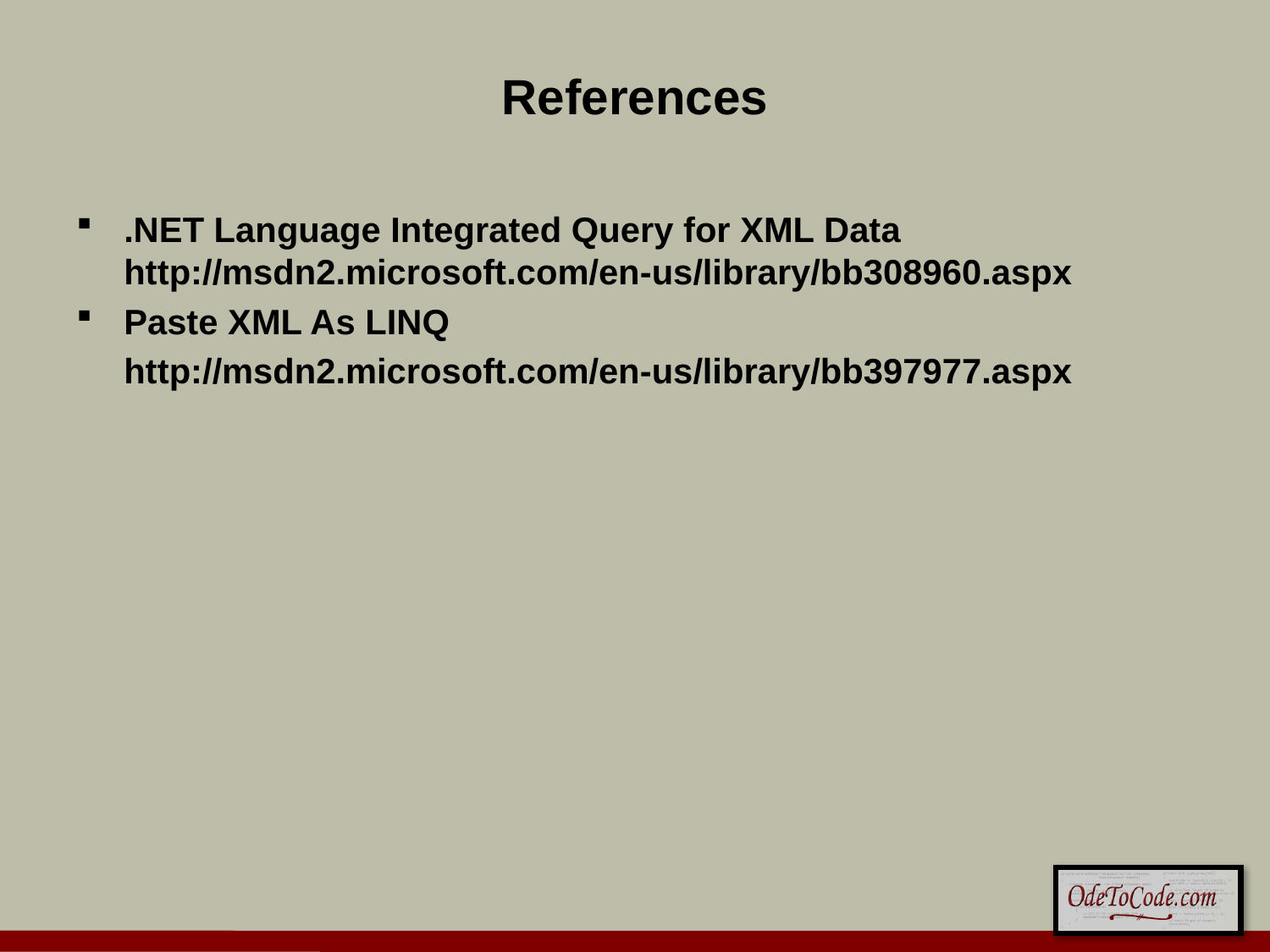

# References
.NET Language Integrated Query for XML Data http://msdn2.microsoft.com/en-us/library/bb308960.aspx
Paste XML As LINQ
	http://msdn2.microsoft.com/en-us/library/bb397977.aspx